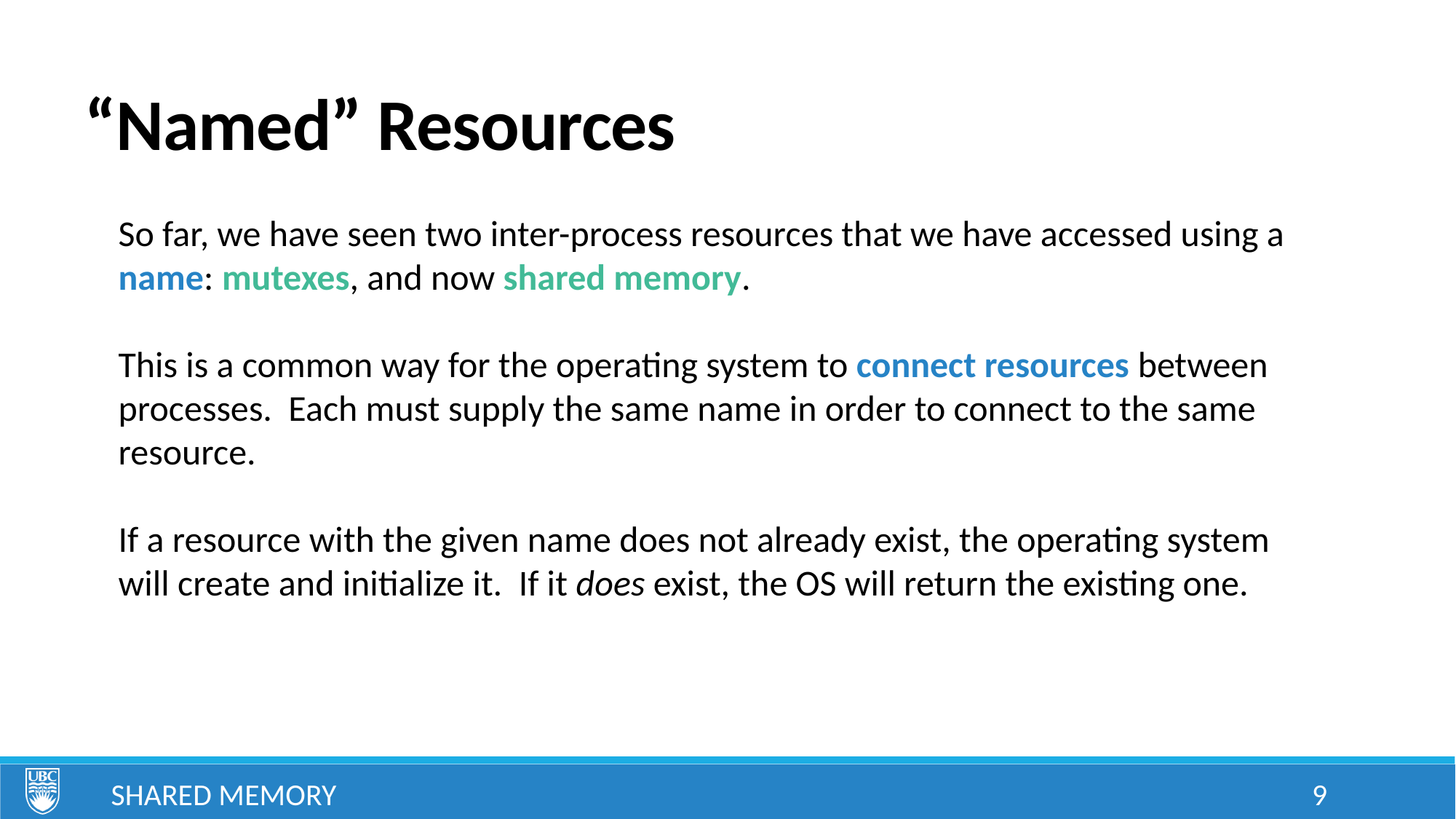

# “Named” Resources
So far, we have seen two inter-process resources that we have accessed using a  name: mutexes, and now shared memory.

This is a common way for the operating system to connect resources between processes.  Each must supply the same name in order to connect to the same resource.

If a resource with the given name does not already exist, the operating system will create and initialize it.  If it does exist, the OS will return the existing one.
Shared Memory
9